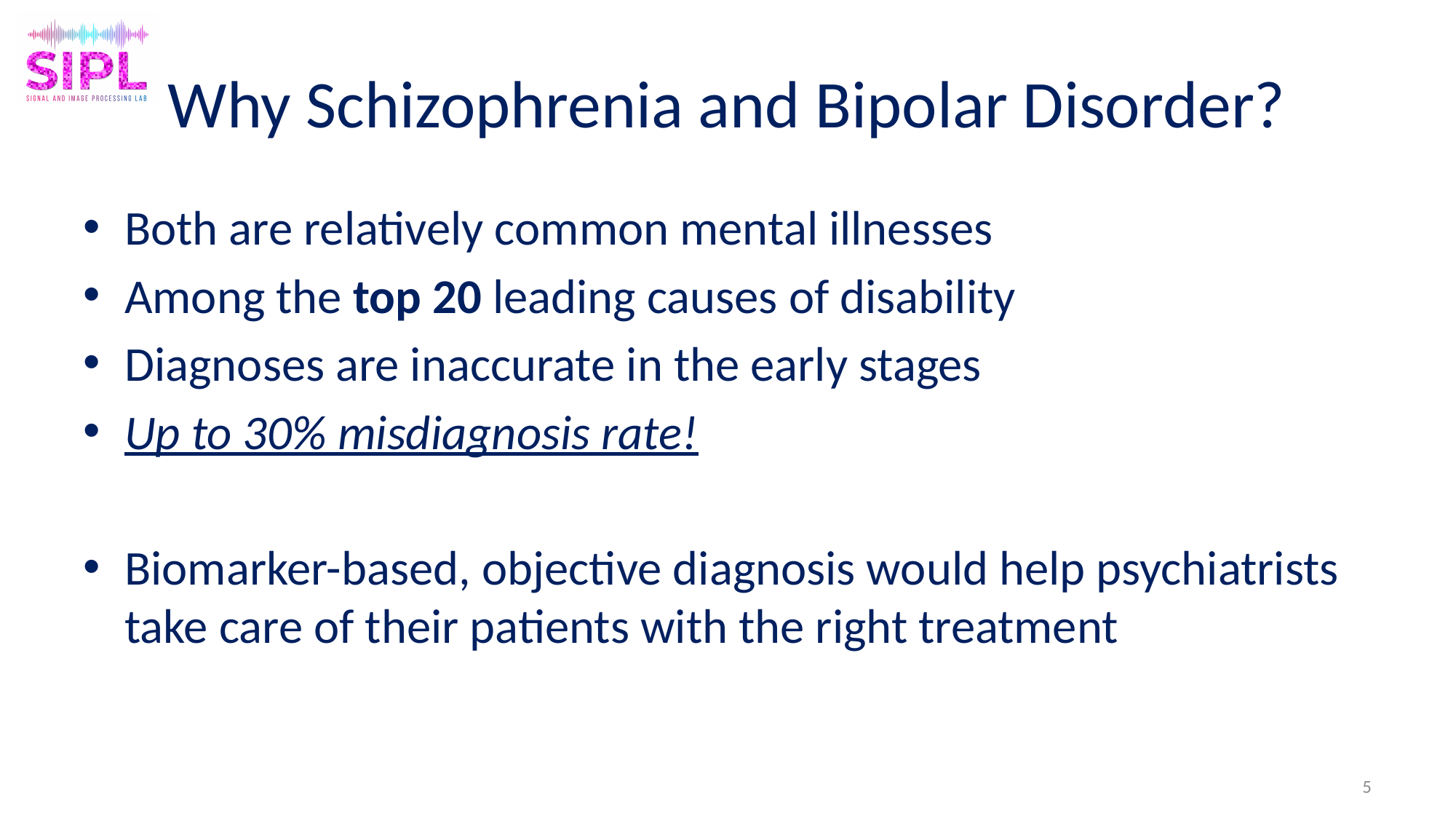

# Why Schizophrenia and Bipolar Disorder?
Both are relatively common mental illnesses
Among the top 20 leading causes of disability
Diagnoses are inaccurate in the early stages
Up to 30% misdiagnosis rate!

Biomarker-based, objective diagnosis would help psychiatrists take care of their patients with the right treatment

5